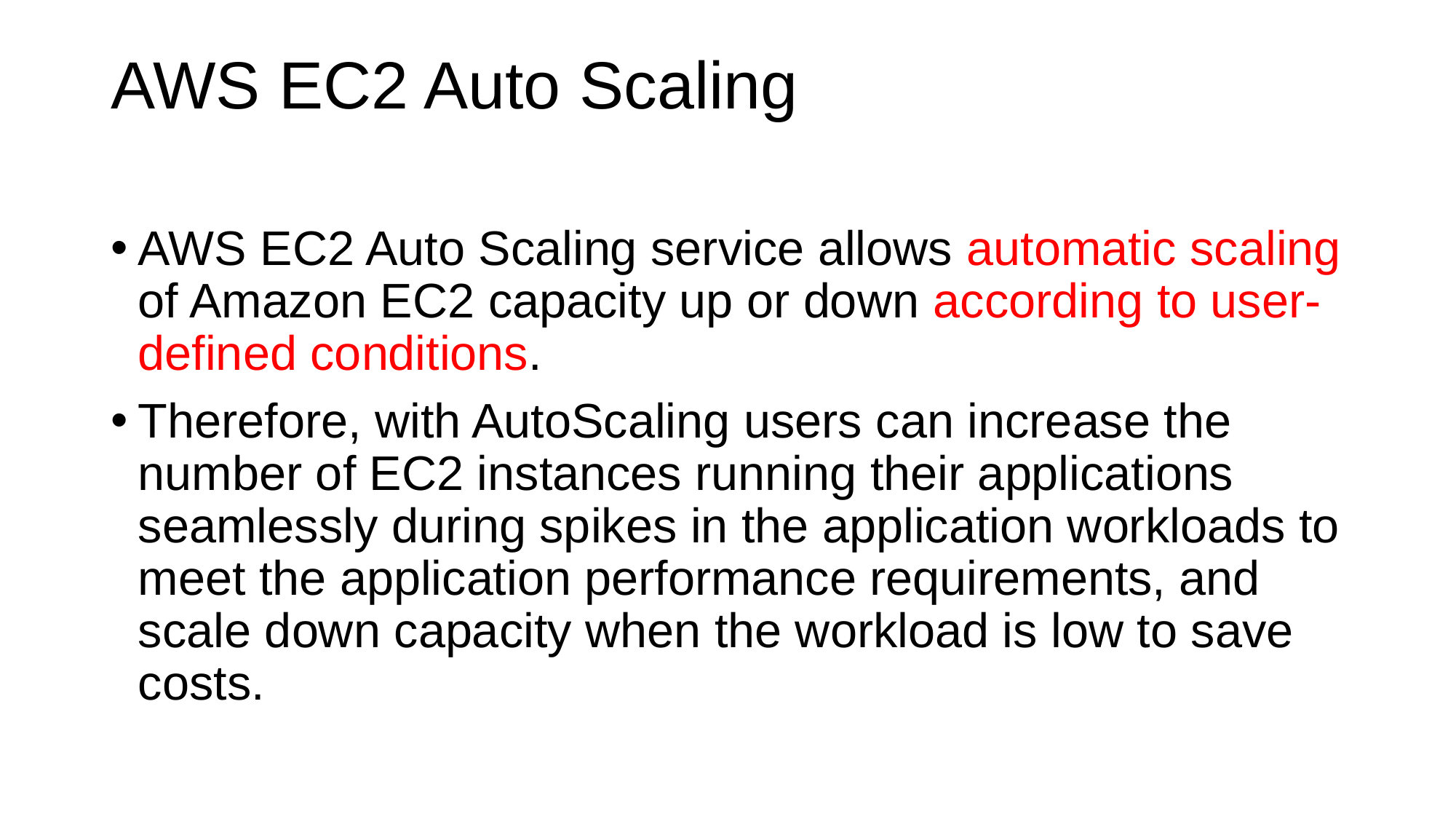

# AWS EC2 Auto Scaling
AWS EC2 Auto Scaling service allows automatic scaling of Amazon EC2 capacity up or down according to user-defined conditions.
Therefore, with AutoScaling users can increase the number of EC2 instances running their applications seamlessly during spikes in the application workloads to meet the application performance requirements, and scale down capacity when the workload is low to save costs.